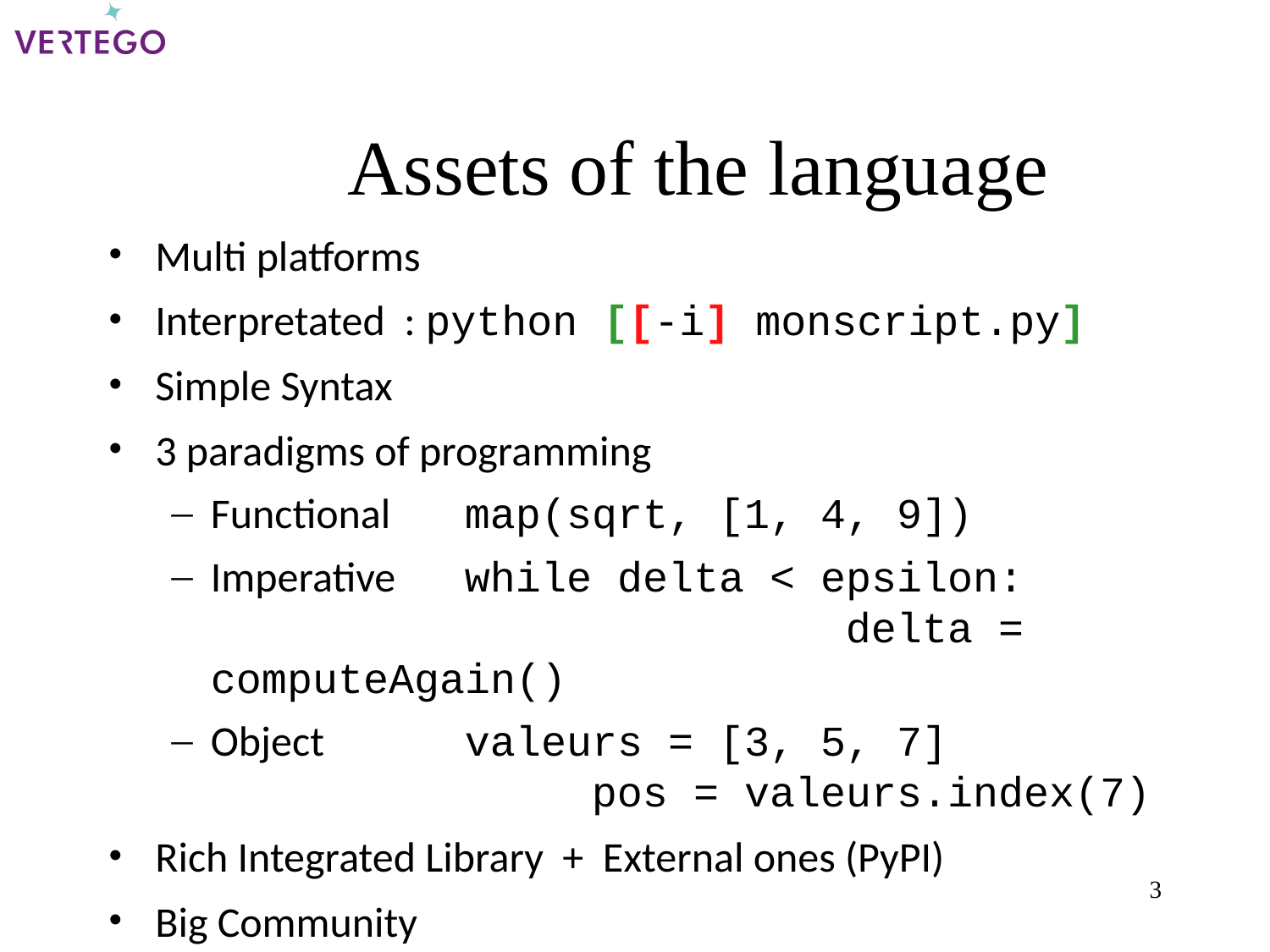

Assets of the language
Multi platforms
Interpretated  : python [[-i] monscript.py]
Simple Syntax
3 paradigms of programming
Functional	map(sqrt, [1, 4, 9])
Imperative	while delta < epsilon:
						delta = computeAgain()
Object		valeurs = [3, 5, 7]
				pos = valeurs.index(7)
Rich Integrated Library  +  External ones (PyPI)
Big Community
3